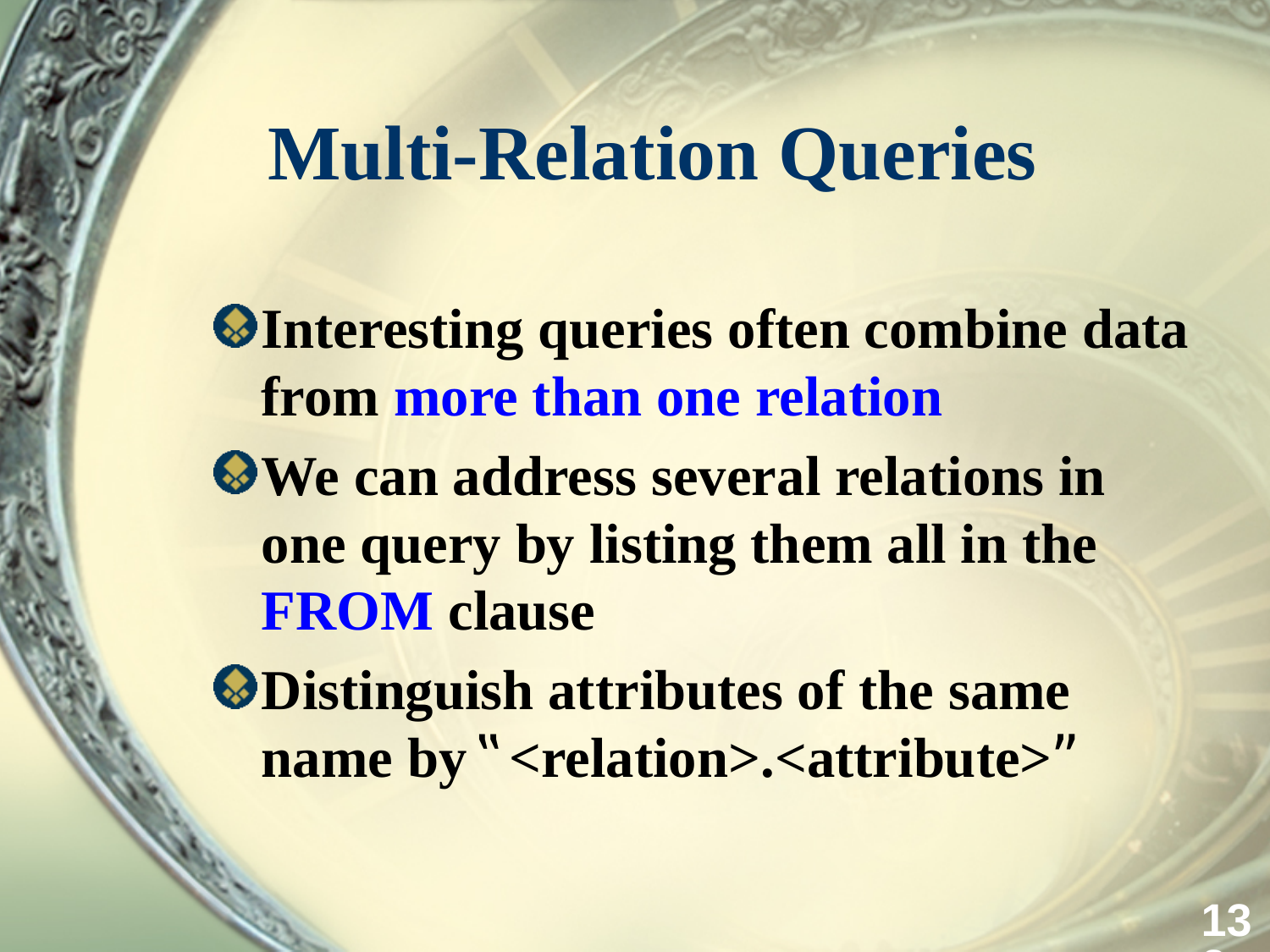

# Multi-Relation Queries
Interesting queries often combine data from more than one relation
We can address several relations in one query by listing them all in the FROM clause
Distinguish attributes of the same name by “<relation>.<attribute>”
132